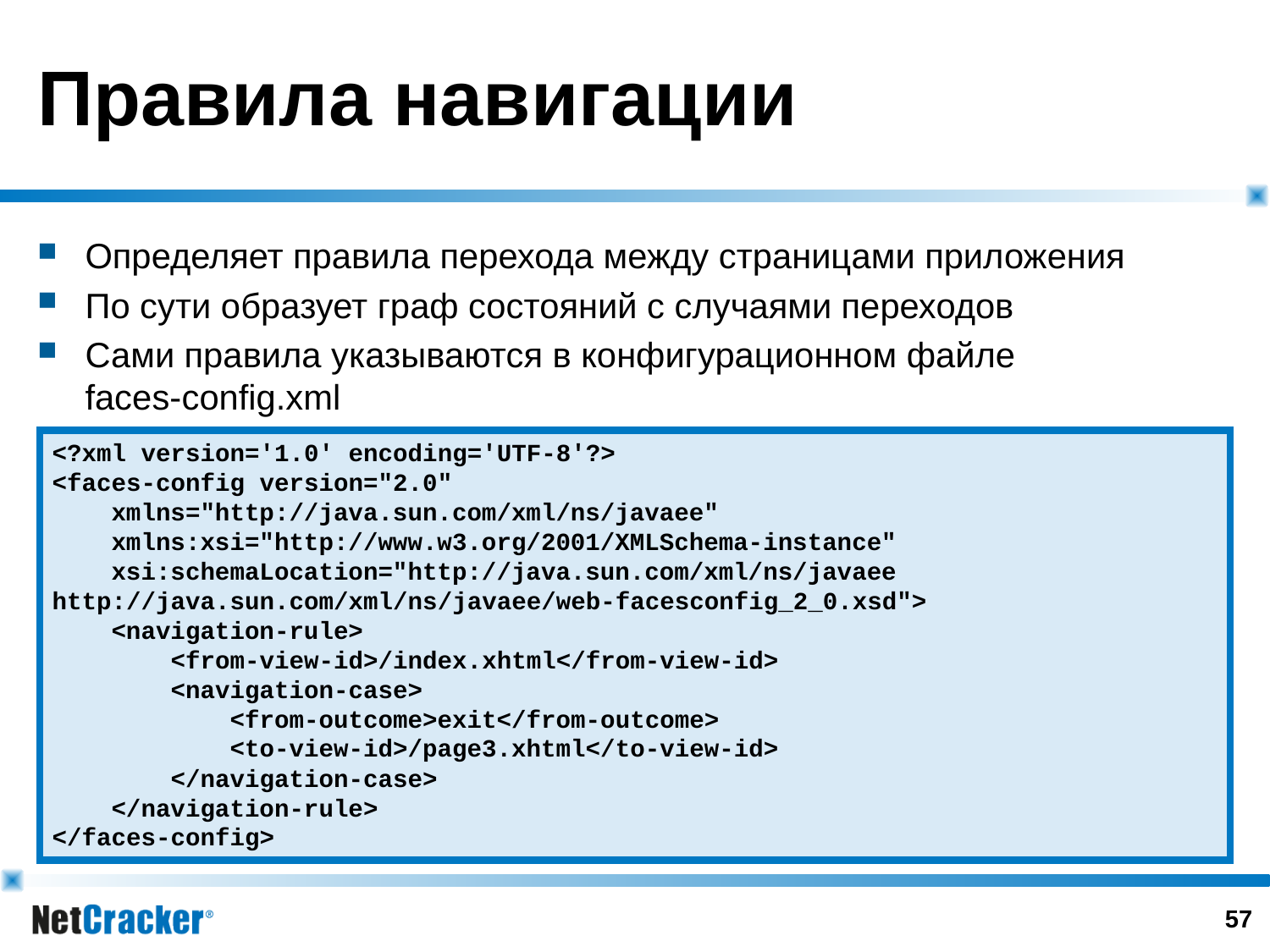

# Правила навигации
Определяет правила перехода между страницами приложения
По сути образует граф состояний с случаями переходов
Сами правила указываются в конфигурационном файле
faces-config.xml
<?xml version='1.0' encoding='UTF-8'?>
<faces-config version="2.0"
    xmlns="http://java.sun.com/xml/ns/javaee"
    xmlns:xsi="http://www.w3.org/2001/XMLSchema-instance"
    xsi:schemaLocation="http://java.sun.com/xml/ns/javaee http://java.sun.com/xml/ns/javaee/web-facesconfig_2_0.xsd">
    <navigation-rule>
        <from-view-id>/index.xhtml</from-view-id>
        <navigation-case>
            <from-outcome>exit</from-outcome>
            <to-view-id>/page3.xhtml</to-view-id>
        </navigation-case>
    </navigation-rule>
</faces-config>
57